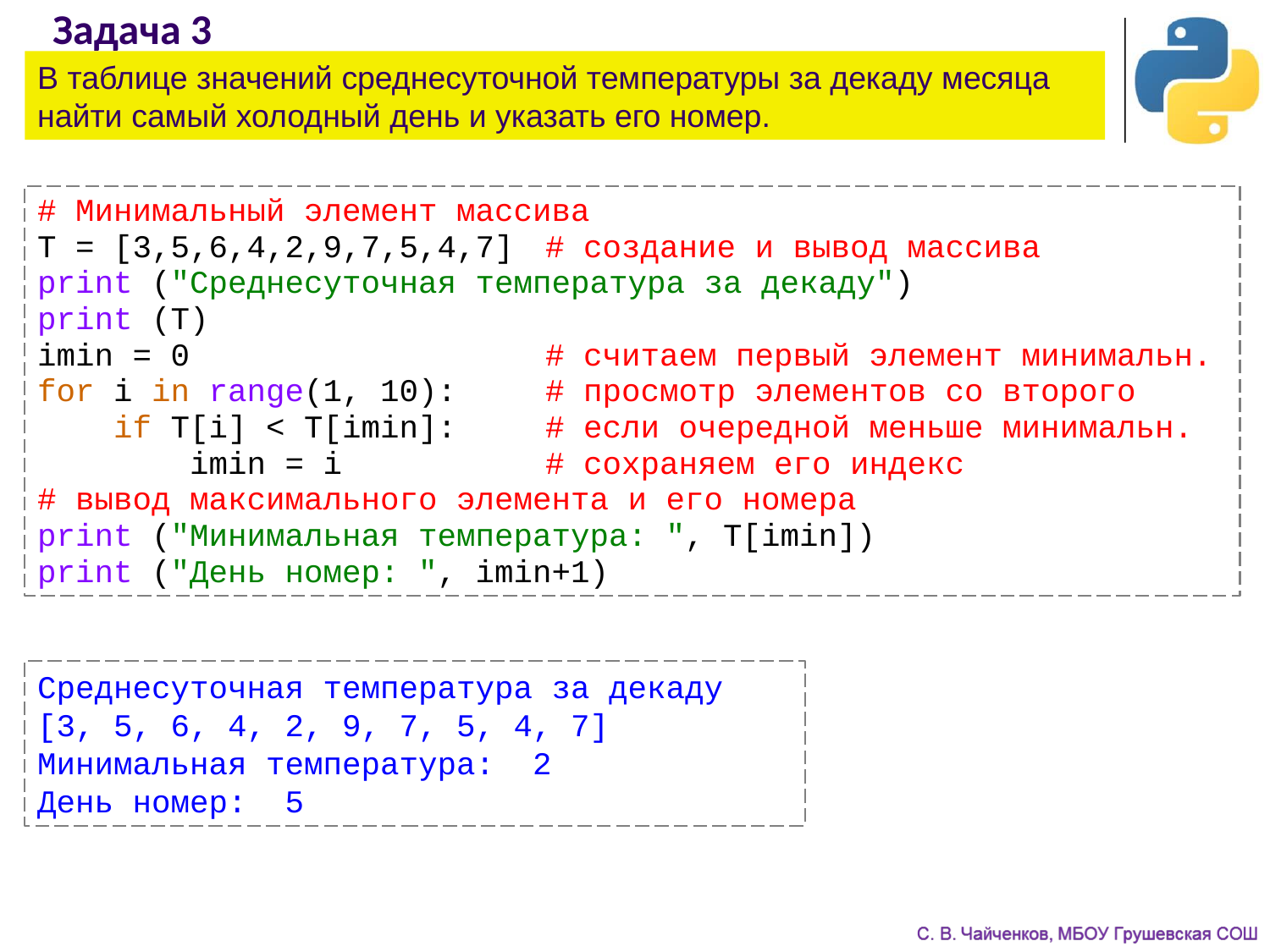

# Задача 3
В таблице значений среднесуточной температуры за декаду месяца найти самый холодный день и указать его номер.
# Минимальный элемент массива
T = [3,5,6,4,2,9,7,5,4,7]	# создание и вывод массива
print ("Среднесуточная температура за декаду")
print (T)
imin = 0		      	# считаем первый элемент минимальн.
for i in range(1, 10):	# просмотр элементов со второго
    if T[i] < T[imin]:	# если очередной меньше минимальн.
        imin = i		# сохраняем его индекс
# вывод максимального элемента и его номера
print ("Минимальная температура: ", T[imin])
print ("День номер: ", imin+1)
Среднесуточная температура за декаду
[3, 5, 6, 4, 2, 9, 7, 5, 4, 7]
Минимальная температура:  2
День номер:  5